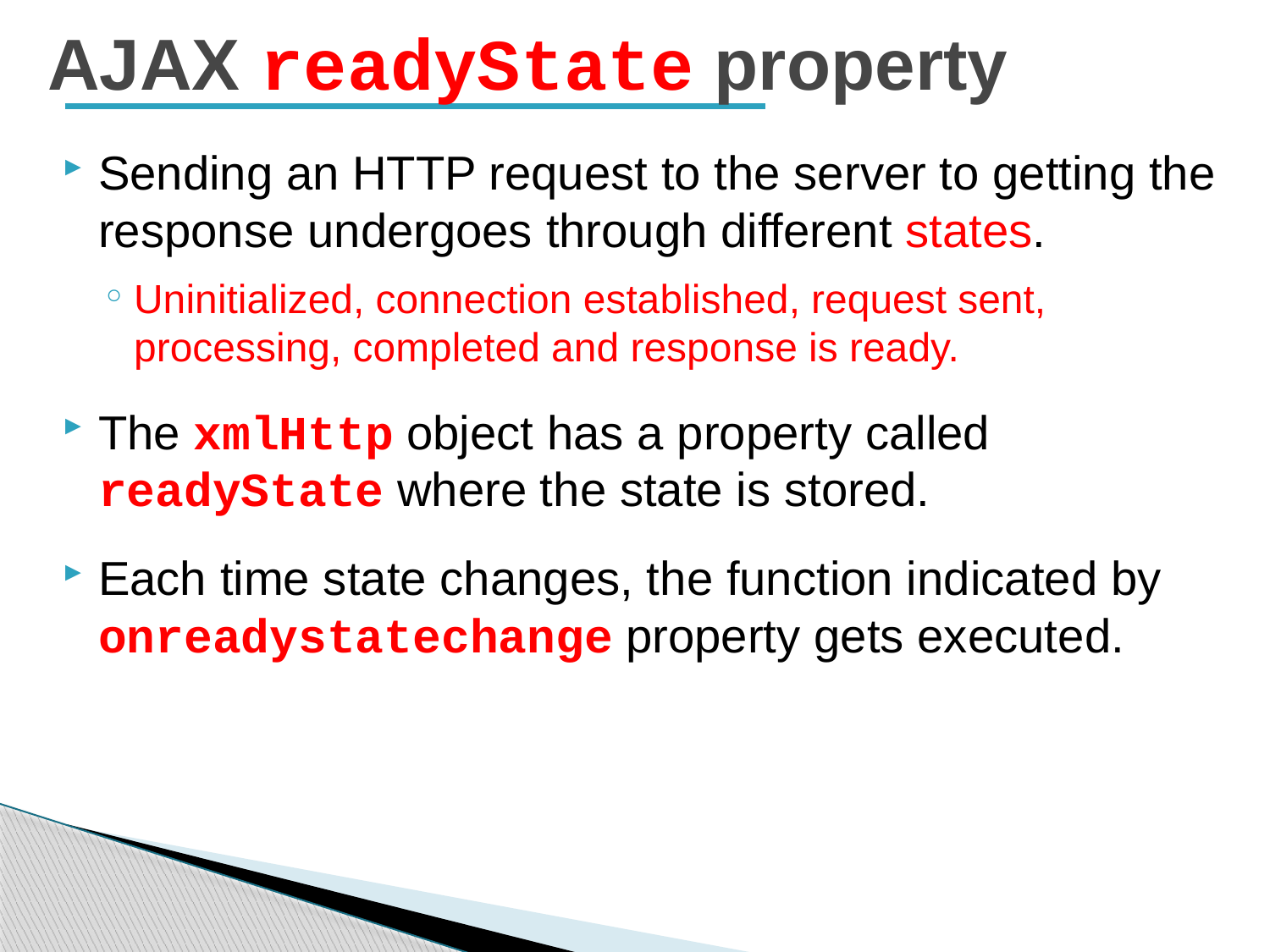

# AJAX readyState property
Sending an HTTP request to the server to getting the response undergoes through different states.
Uninitialized, connection established, request sent, processing, completed and response is ready.
The xmlHttp object has a property called readyState where the state is stored.
Each time state changes, the function indicated by onreadystatechange property gets executed.